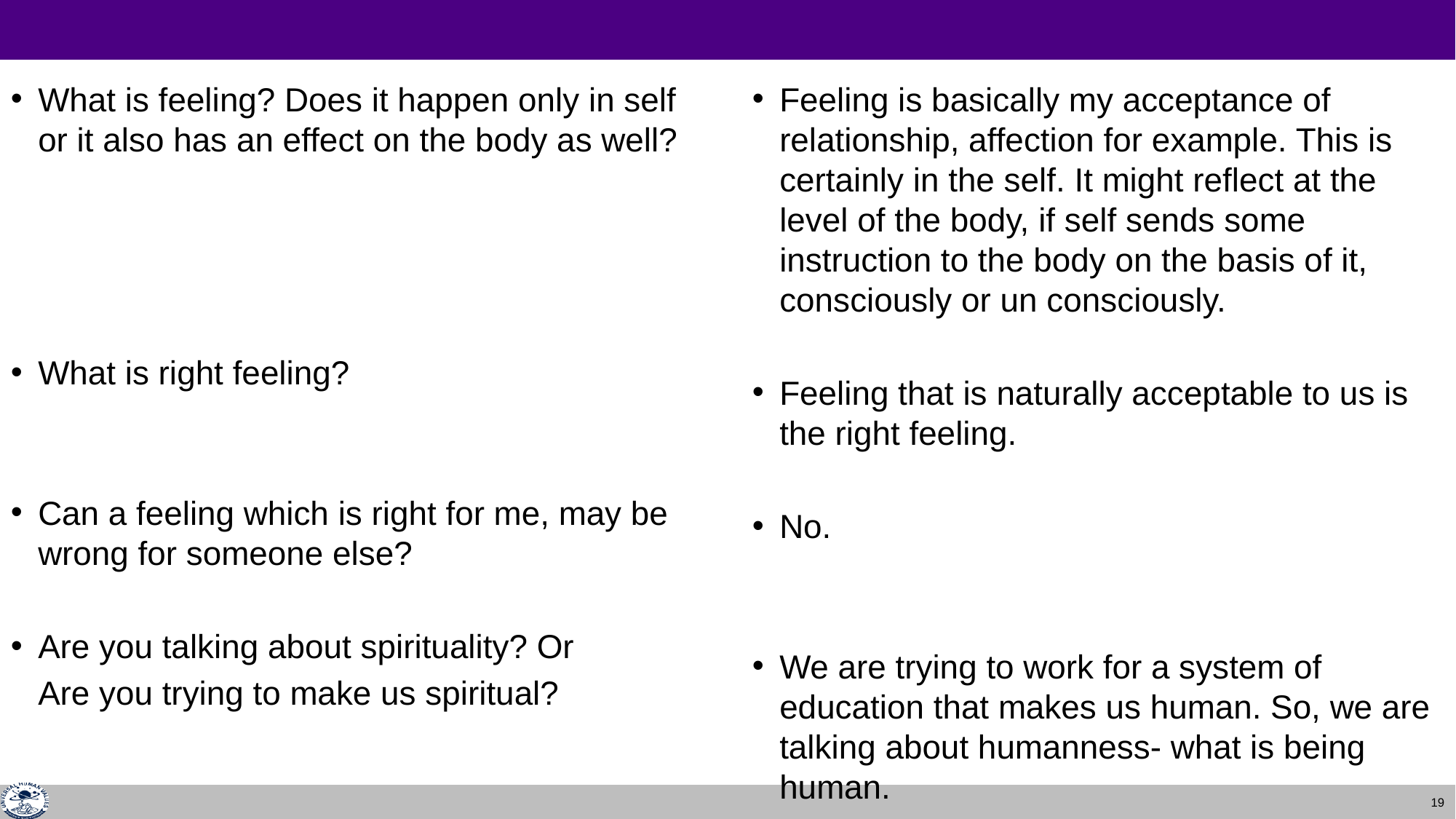

#
What is feeling? Does it happen only in self or it also has an effect on the body as well?

What is right feeling?

Can a feeling which is right for me, may be wrong for someone else?

Are you talking about spirituality? Or
	Are you trying to make us spiritual?

Feeling is basically my acceptance of relationship, affection for example. This is certainly in the self. It might reflect at the level of the body, if self sends some instruction to the body on the basis of it, consciously or un consciously.

Feeling that is naturally acceptable to us is the right feeling.

No.

We are trying to work for a system of education that makes us human. So, we are talking about humanness- what is being human.